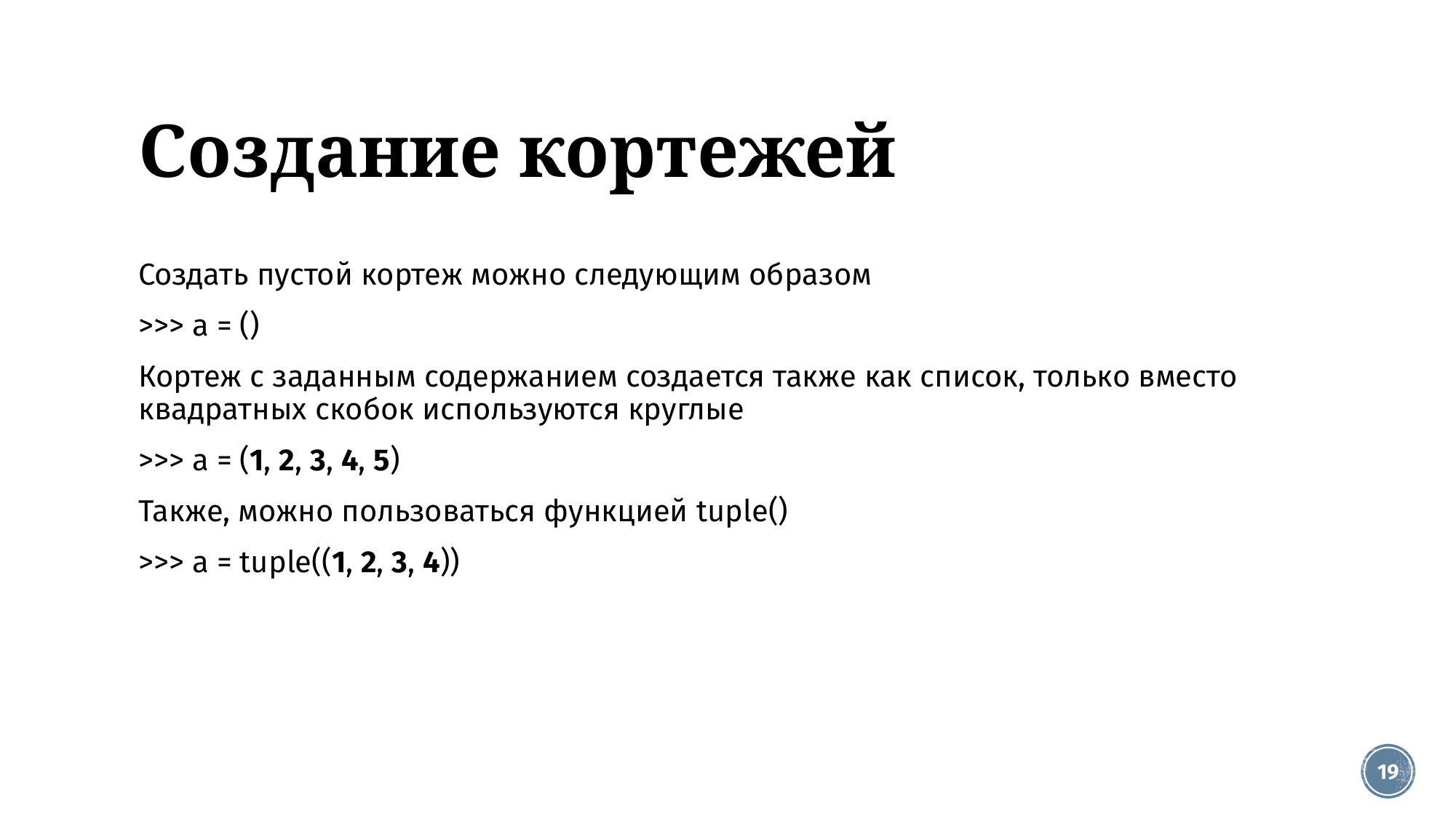

# Создание кортежей
Создать пустой кортеж можно следующим образом
>>> a = ()
Кортеж с заданным содержанием создается также как список, только вместо квадратных скобок используются круглые
>>> a = (1, 2, 3, 4, 5)
Также, можно пользоваться функцией tuple()
>>> a = tuple((1, 2, 3, 4))
19